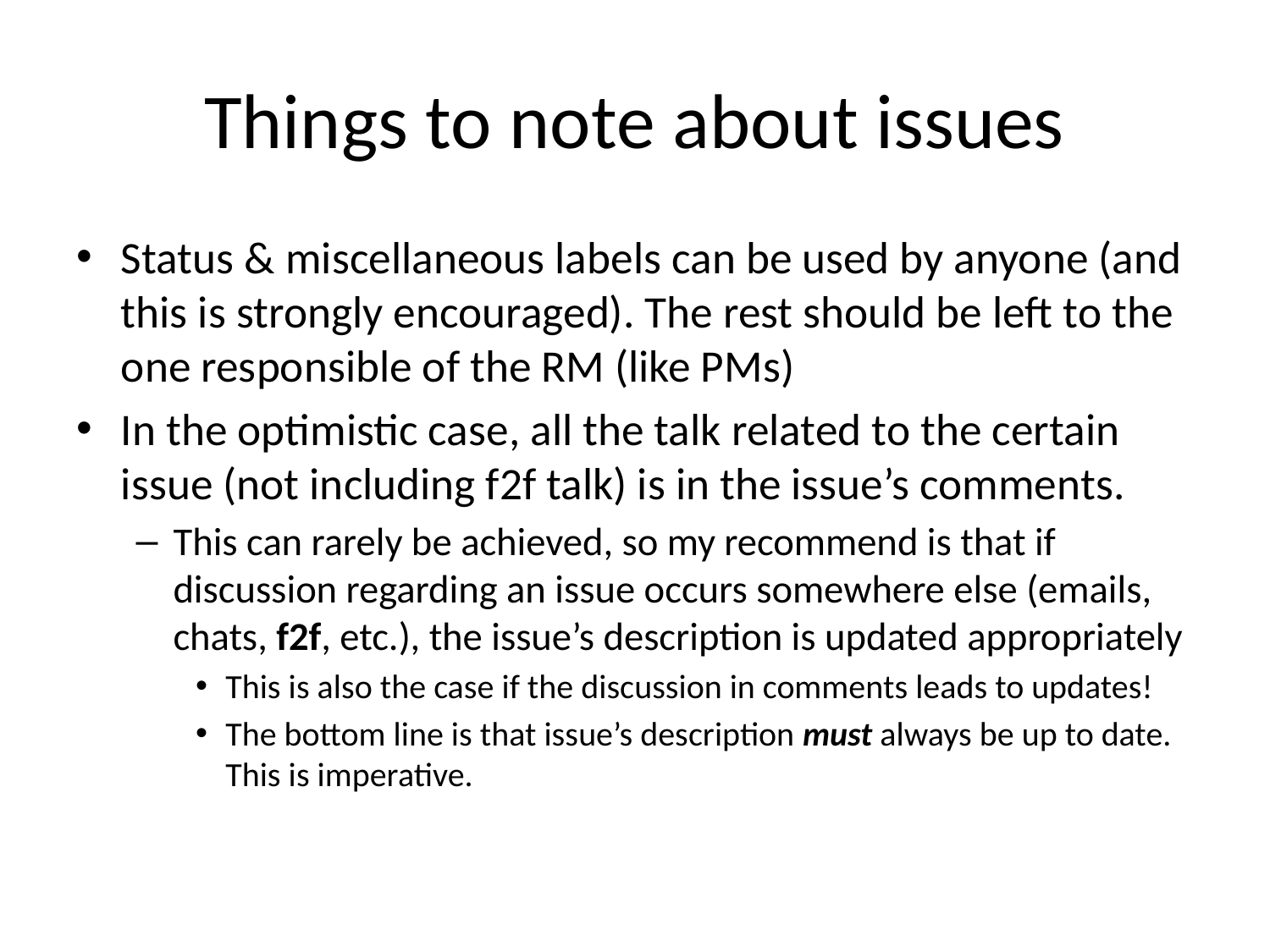

# Things to note about issues
Status & miscellaneous labels can be used by anyone (and this is strongly encouraged). The rest should be left to the one responsible of the RM (like PMs)
In the optimistic case, all the talk related to the certain issue (not including f2f talk) is in the issue’s comments.
This can rarely be achieved, so my recommend is that if discussion regarding an issue occurs somewhere else (emails, chats, f2f, etc.), the issue’s description is updated appropriately
This is also the case if the discussion in comments leads to updates!
The bottom line is that issue’s description must always be up to date. This is imperative.